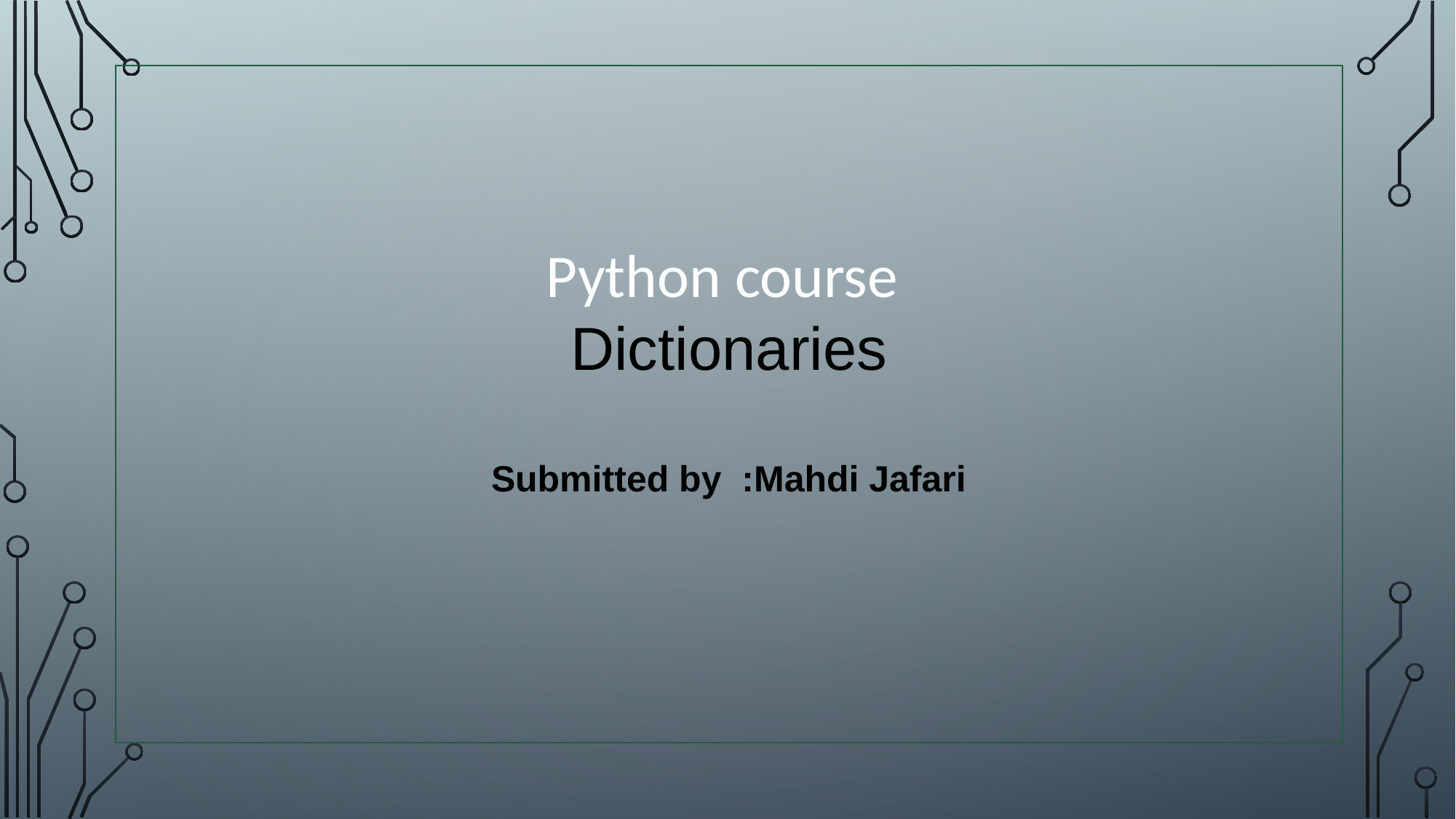

Python course
Dictionaries

Submitted by  :Mahdi Jafari